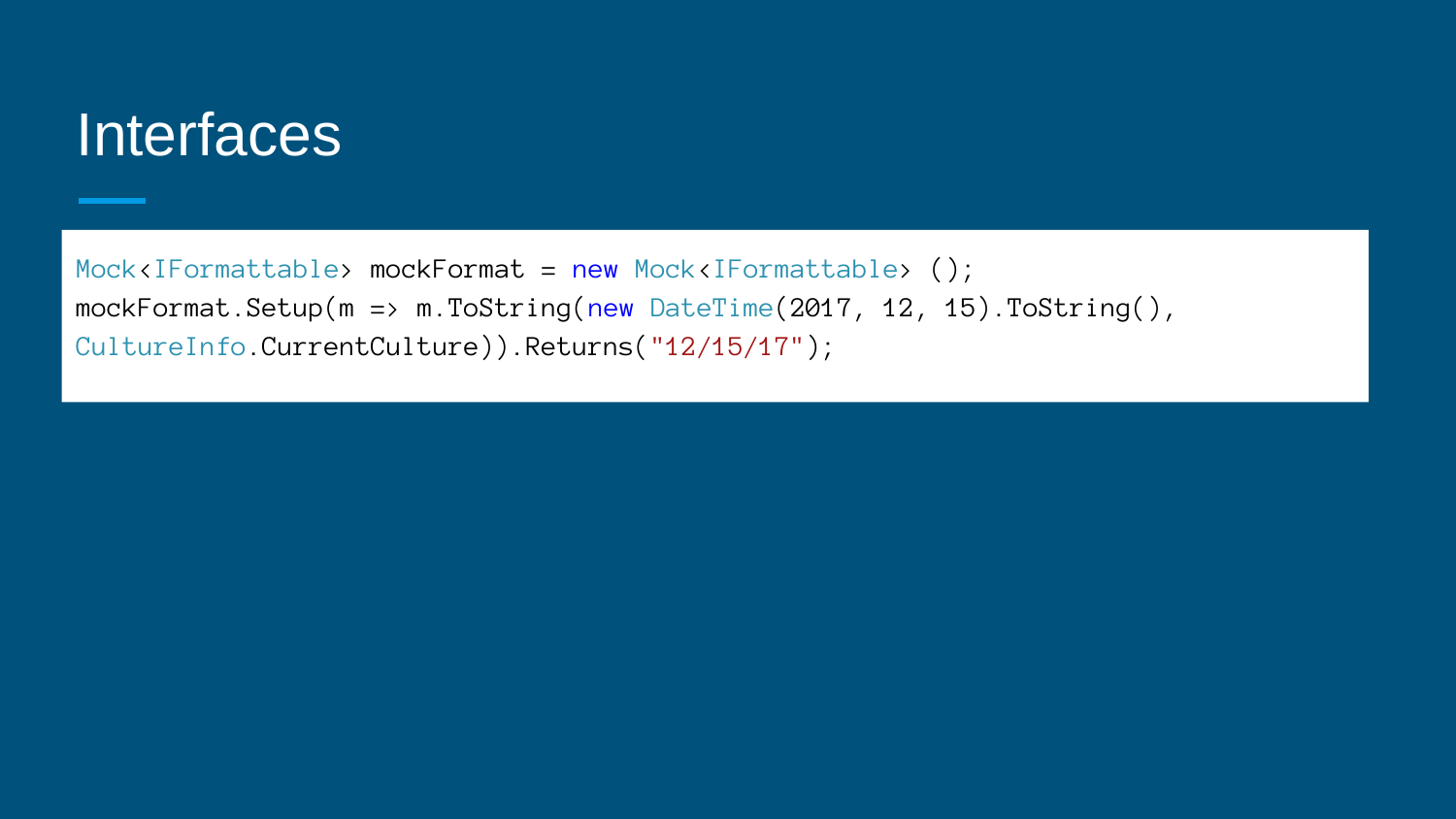

# Interfaces
Mock<IFormattable> mockFormat = new Mock<IFormattable> ();
mockFormat.Setup(m => m.ToString(new DateTime(2017, 12, 15).ToString(), CultureInfo.CurrentCulture)).Returns("12/15/17");